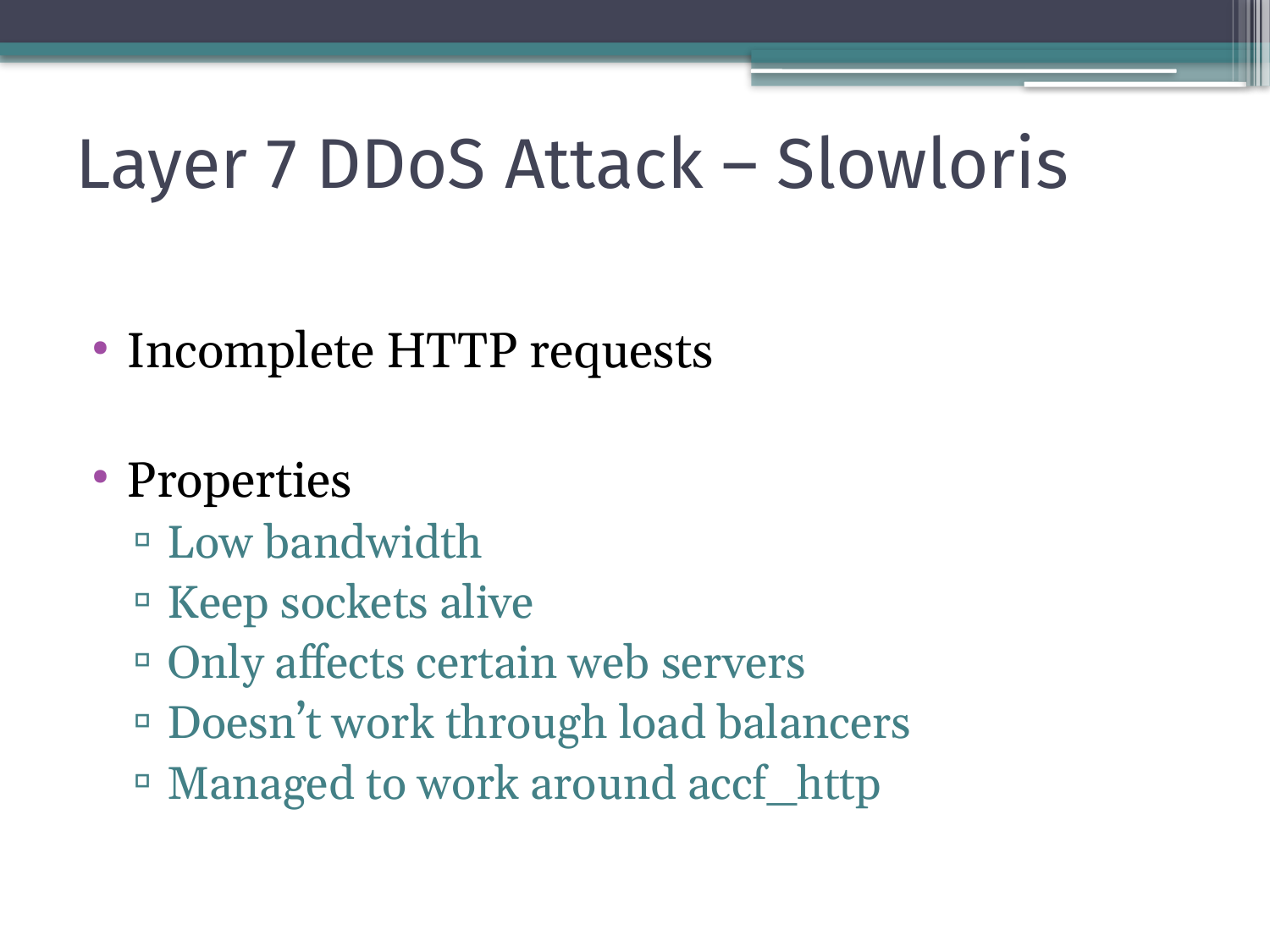

# Layer 7 DDoS Attack – Slowloris
Incomplete HTTP requests

Properties
Low bandwidth
Keep sockets alive
Only affects certain web servers
Doesn’t work through load balancers
Managed to work around accf_http